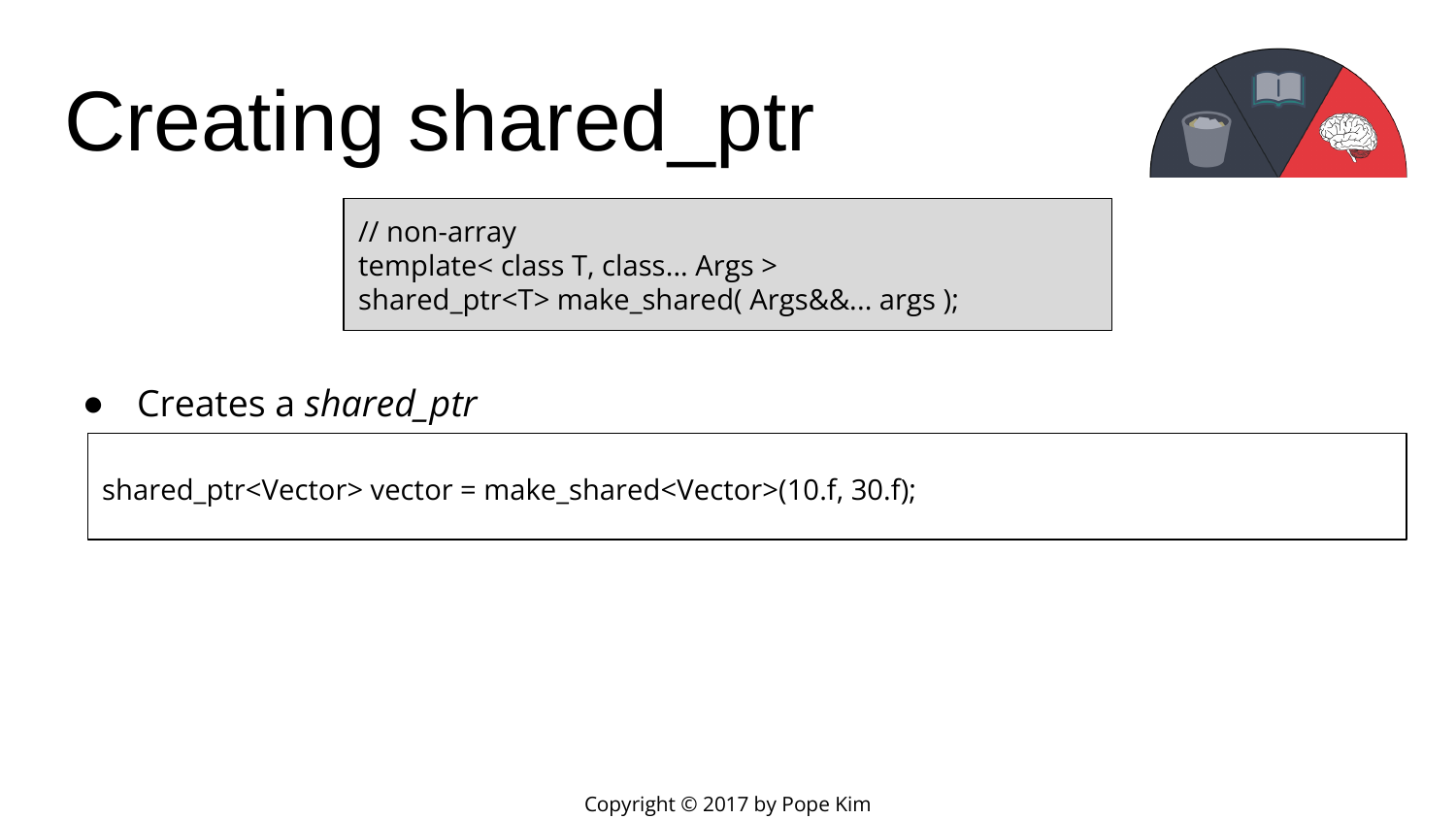

# Creating shared_ptr
// non-array
template< class T, class... Args >
shared_ptr<T> make_shared( Args&&... args );
Creates a shared_ptr
shared_ptr<Vector> vector = make_shared<Vector>(10.f, 30.f);